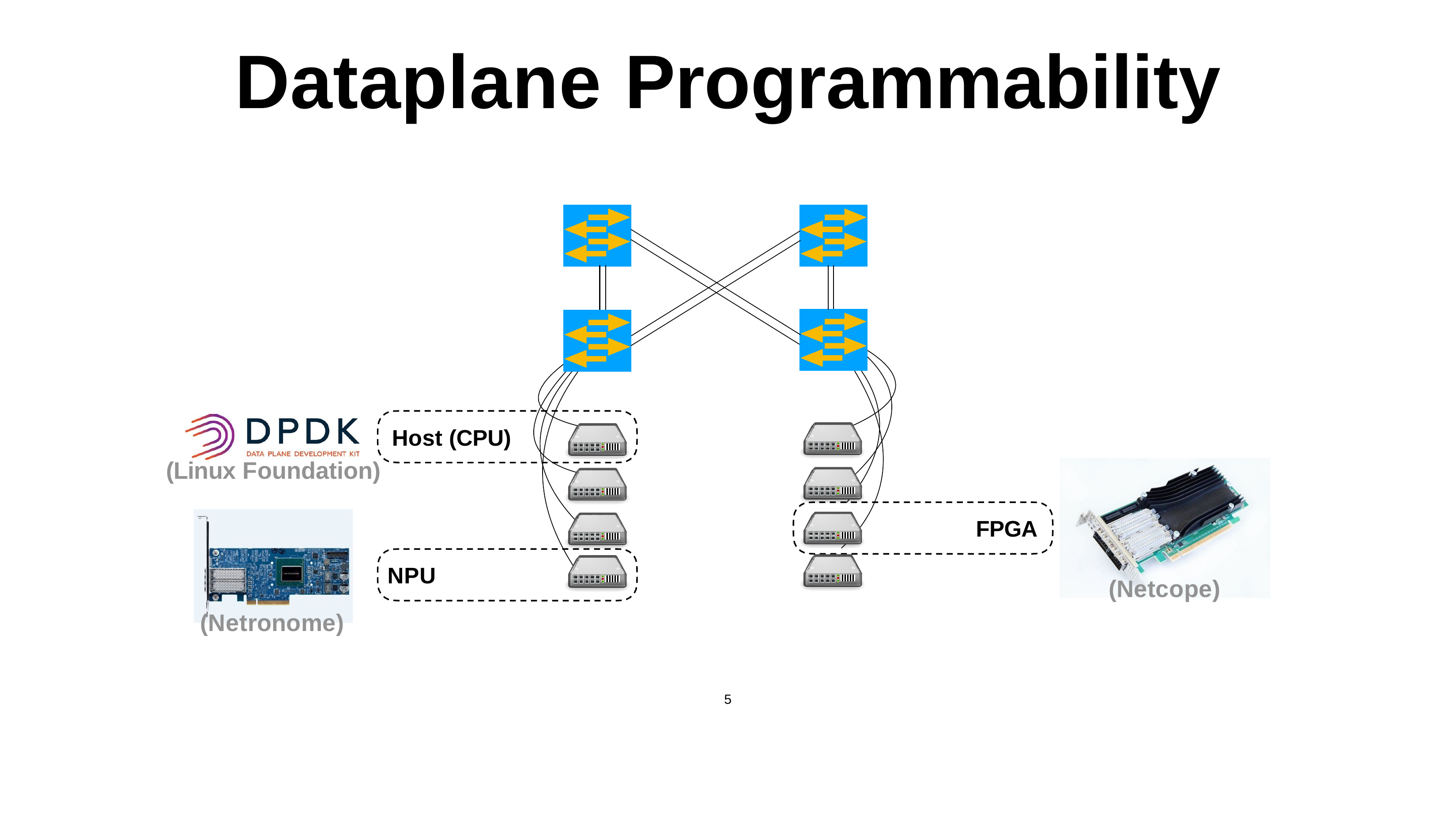

# Dataplane	Programmability

Host (CPU)
(Linux Foundation)

FPGA

NPU

(Netcope)

(Netronome)
5